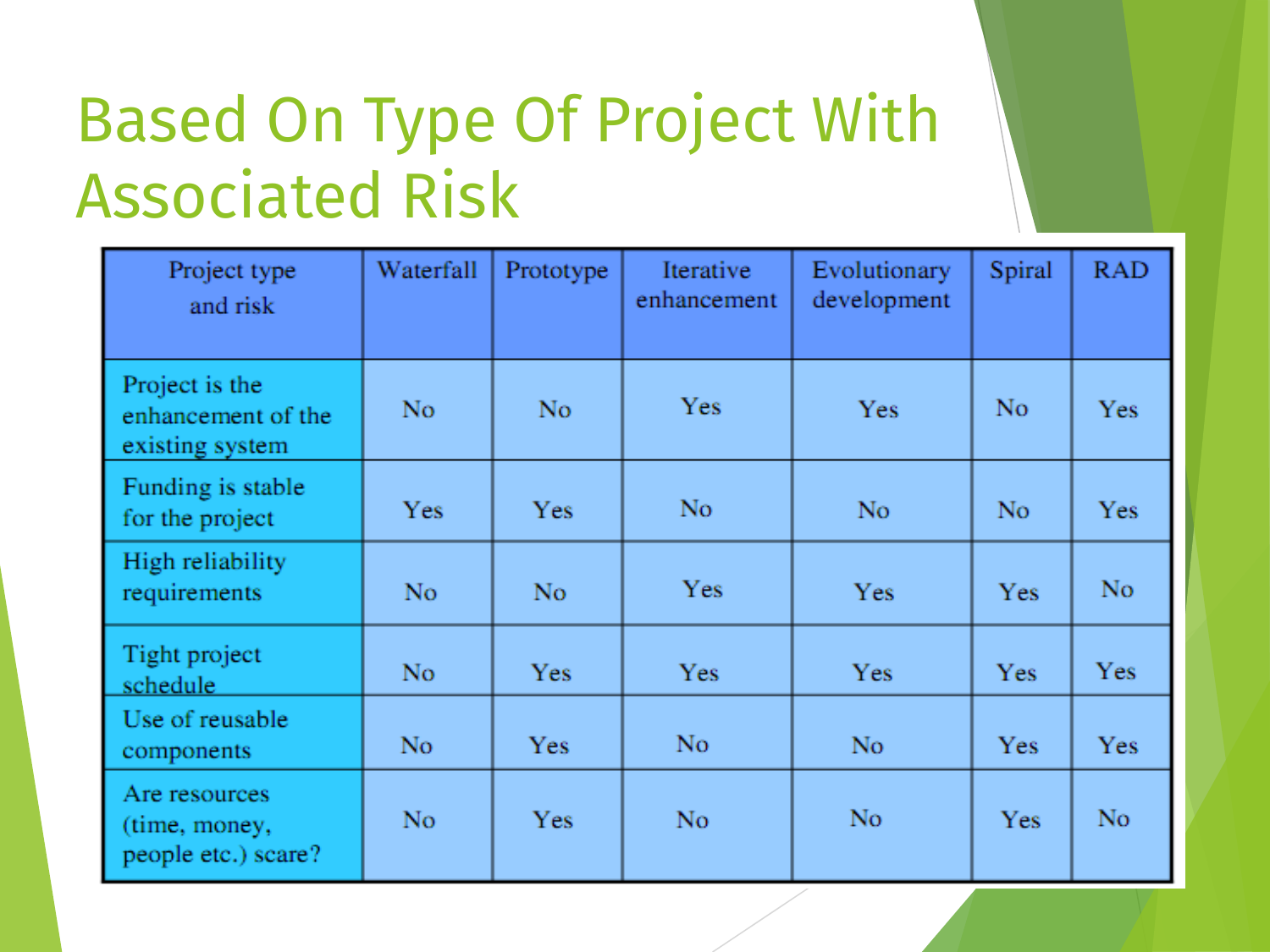

# Based On Type Of Project With Associated Risk